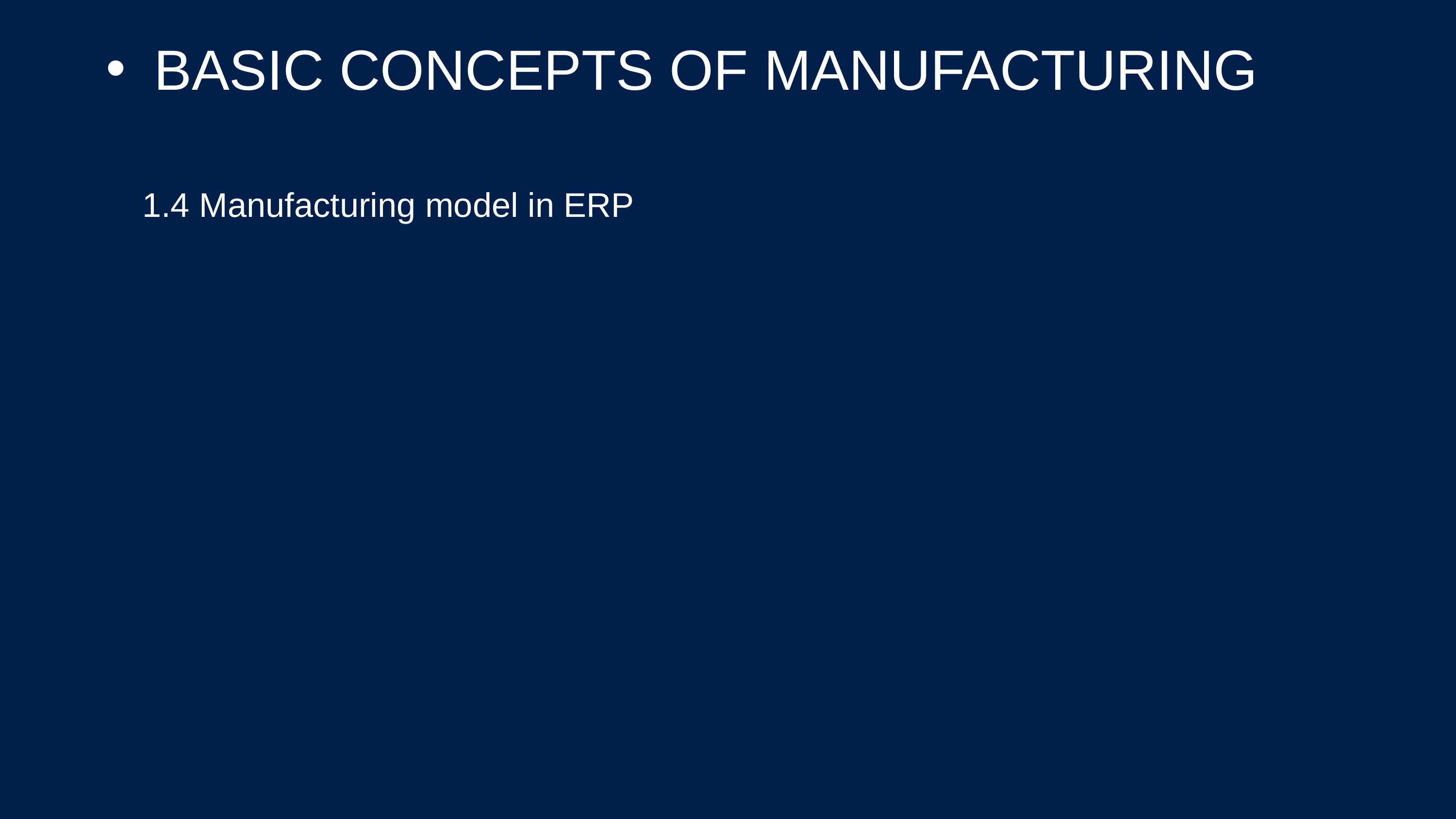

BASIC CONCEPTS OF MANUFACTURING
1.4 Manufacturing model in ERP